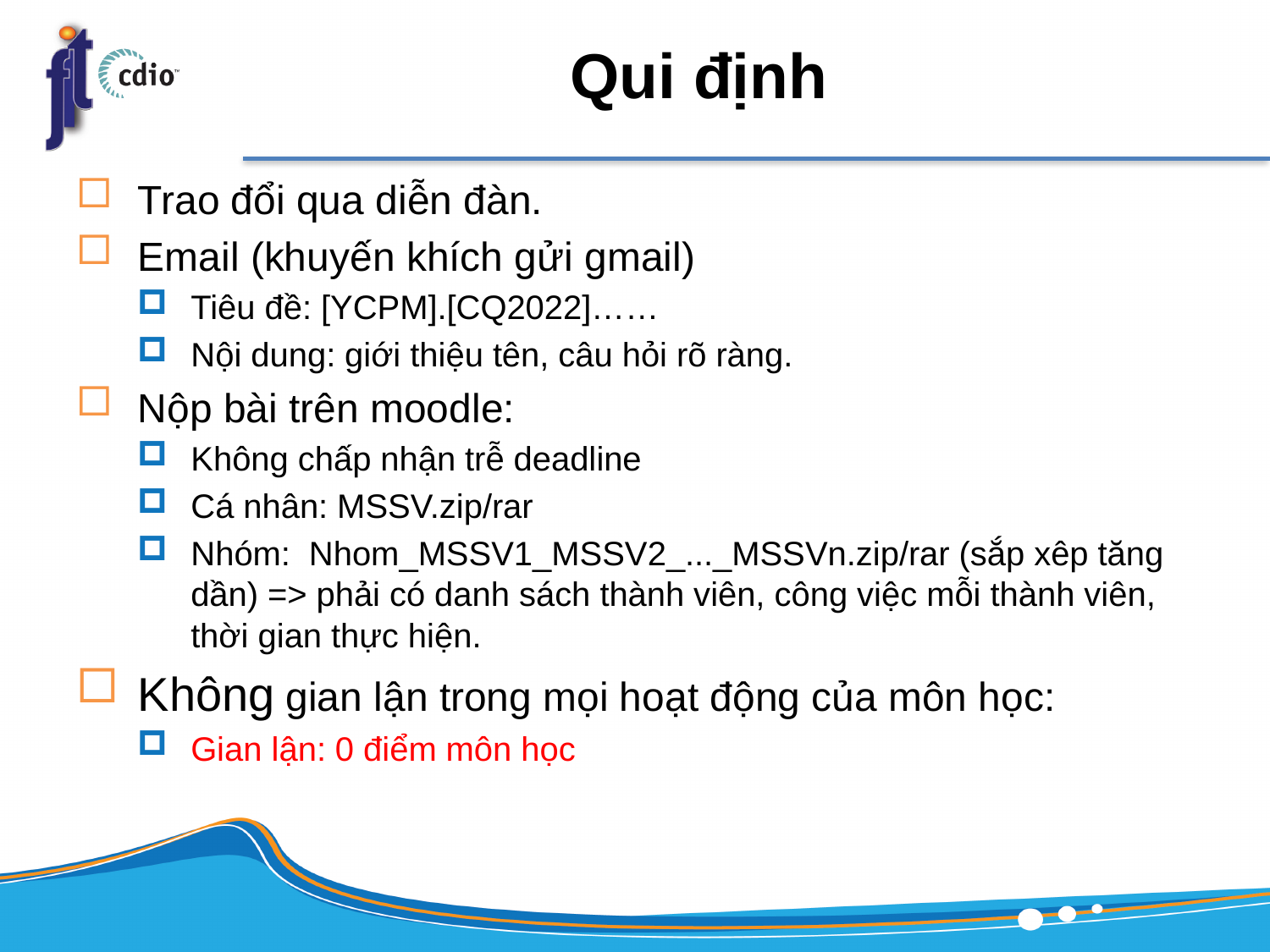

# Qui định
Trao đổi qua diễn đàn.
Email (khuyến khích gửi gmail)
Tiêu đề: [YCPM].[CQ2022]……
Nội dung: giới thiệu tên, câu hỏi rõ ràng.
Nộp bài trên moodle:
Không chấp nhận trễ deadline
Cá nhân: MSSV.zip/rar
Nhóm:  Nhom_MSSV1_MSSV2_..._MSSVn.zip/rar (sắp xêp tăng dần) => phải có danh sách thành viên, công việc mỗi thành viên, thời gian thực hiện.
Không gian lận trong mọi hoạt động của môn học:
Gian lận: 0 điểm môn học